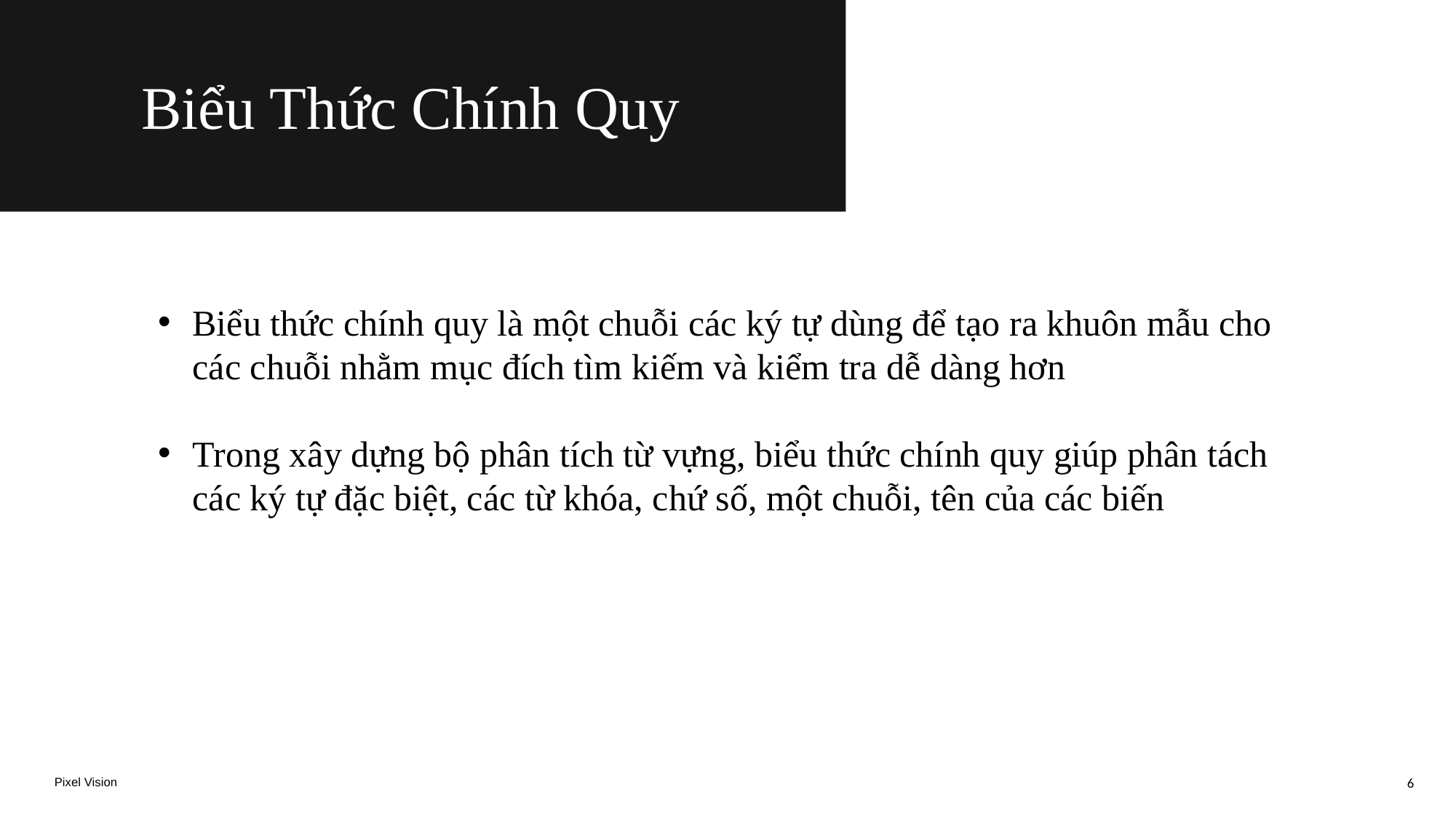

Biểu Thức Chính Quy
Biểu thức chính quy là một chuỗi các ký tự dùng để tạo ra khuôn mẫu cho các chuỗi nhằm mục đích tìm kiếm và kiểm tra dễ dàng hơn

Trong xây dựng bộ phân tích từ vựng, biểu thức chính quy giúp phân tách các ký tự đặc biệt, các từ khóa, chứ số, một chuỗi, tên của các biến